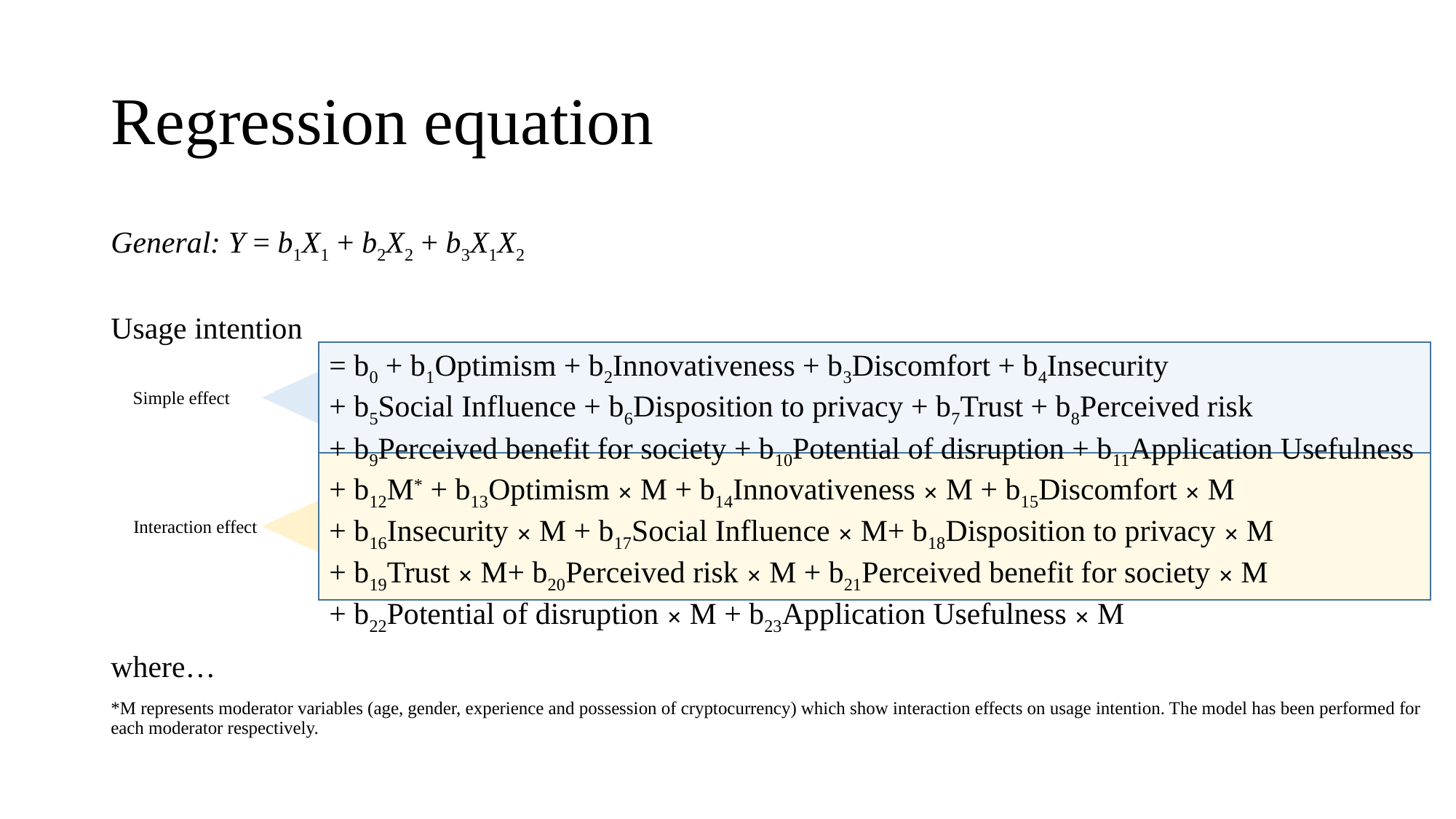

# Regression equation
General: Y = b1X1 + b2X2 + b3X1X2

Usage intention
		= b0 + b1Optimism + b2Innovativeness + b3Discomfort + b4Insecurity
		+ b5Social Influence + b6Disposition to privacy + b7Trust + b8Perceived risk
		+ b9Perceived benefit for society + b10Potential of disruption + b11Application Usefulness 		+ b12M* + b13Optimism ✕ M + b14Innovativeness ✕ M + b15Discomfort ✕ M
		+ b16Insecurity ✕ M + b17Social Influence ✕ M+ b18Disposition to privacy ✕ M
		+ b19Trust ✕ M+ b20Perceived risk ✕ M + b21Perceived benefit for society ✕ M
		+ b22Potential of disruption ✕ M + b23Application Usefulness ✕ M
where…
*M represents moderator variables (age, gender, experience and possession of cryptocurrency) which show interaction effects on usage intention. The model has been performed for each moderator respectively.

Simple effect

Interaction effect